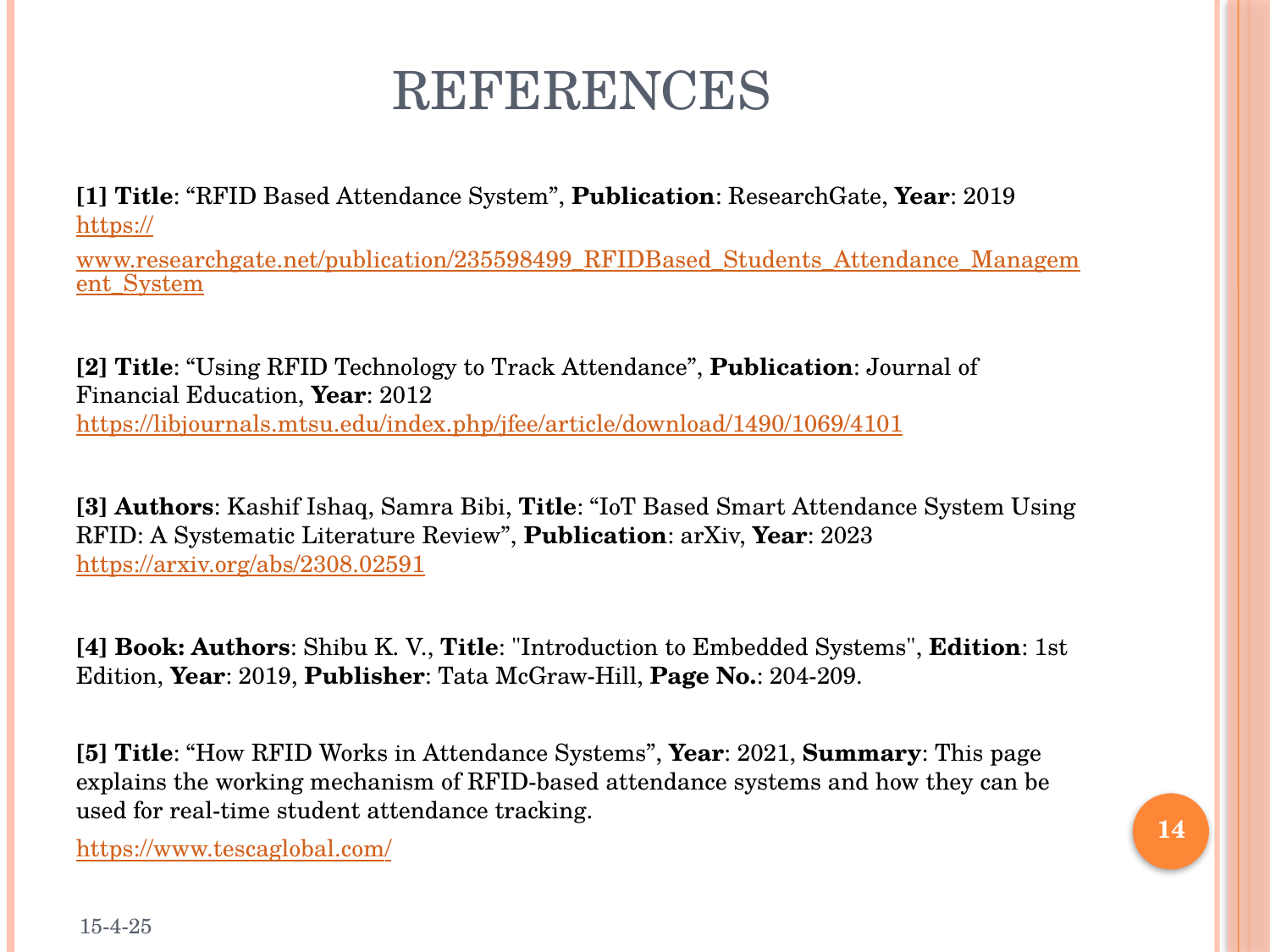

# References
[1] Title: “RFID Based Attendance System”, Publication: ResearchGate, Year: 2019
https://www.researchgate.net/publication/235598499_RFIDBased_Students_Attendance_Management_System

[2] Title: “Using RFID Technology to Track Attendance”, Publication: Journal of Financial Education, Year: 2012
https://libjournals.mtsu.edu/index.php/jfee/article/download/1490/1069/4101

[3] Authors: Kashif Ishaq, Samra Bibi, Title: “IoT Based Smart Attendance System Using RFID: A Systematic Literature Review”, Publication: arXiv, Year: 2023
https://arxiv.org/abs/2308.02591

[4] Book: Authors: Shibu K. V., Title: "Introduction to Embedded Systems", Edition: 1st Edition, Year: 2019, Publisher: Tata McGraw-Hill, Page No.: 204-209.

[5] Title: “How RFID Works in Attendance Systems”, Year: 2021, Summary: This page explains the working mechanism of RFID-based attendance systems and how they can be used for real-time student attendance tracking.
https://www.tescaglobal.com/
14
15-4-25